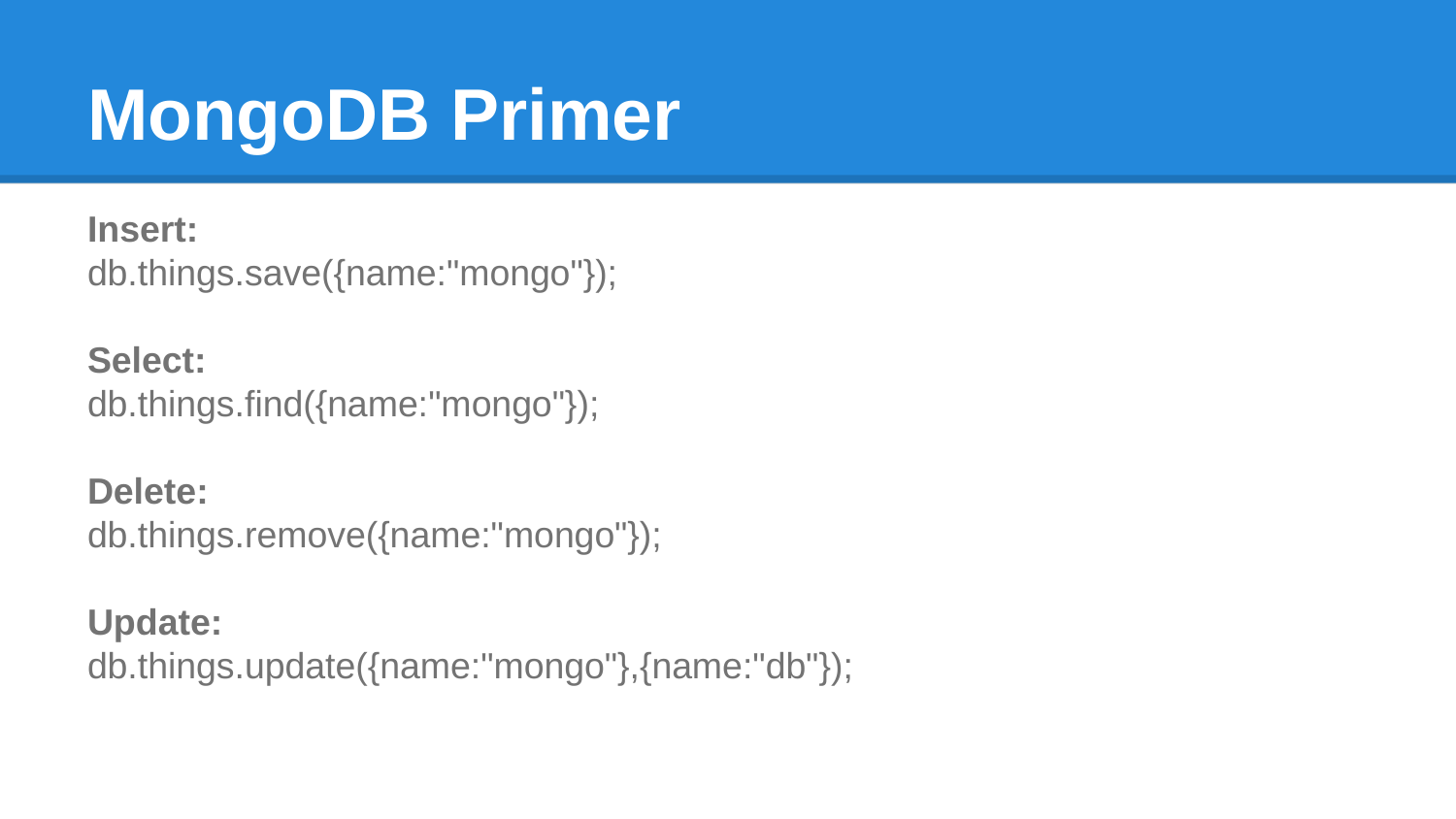

# MongoDB Primer
Insert:
db.things.save({name:"mongo"});
Select:
db.things.find({name:"mongo"});
Delete:
db.things.remove({name:"mongo"});
Update:
db.things.update({name:"mongo"},{name:"db"});